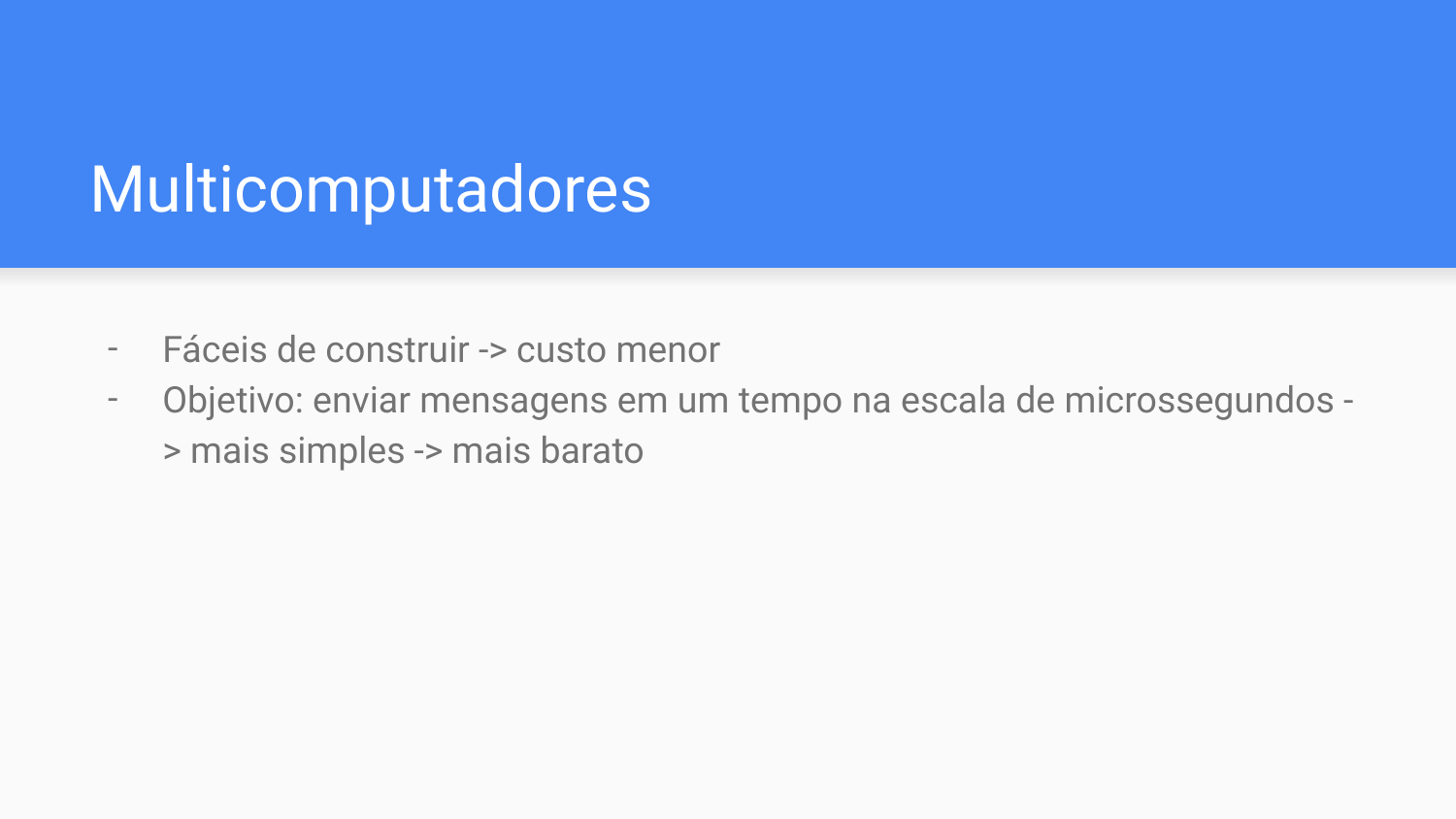

# Multicomputadores
Fáceis de construir -> custo menor
Objetivo: enviar mensagens em um tempo na escala de microssegundos -> mais simples -> mais barato